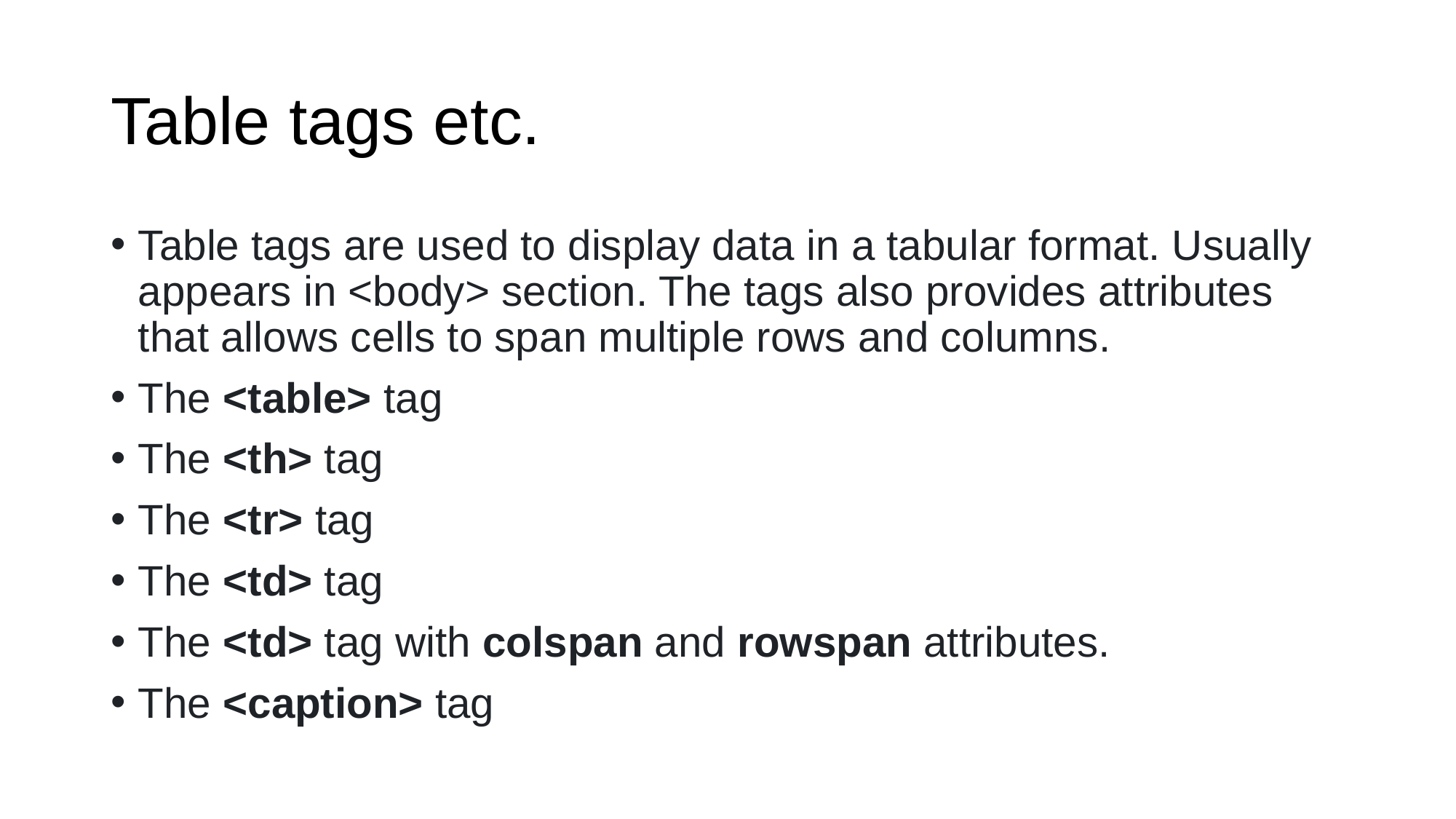

# Table tags etc.
Table tags are used to display data in a tabular format. Usually appears in <body> section. The tags also provides attributes that allows cells to span multiple rows and columns.
The <table> tag
The <th> tag
The <tr> tag
The <td> tag
The <td> tag with colspan and rowspan attributes.
The <caption> tag